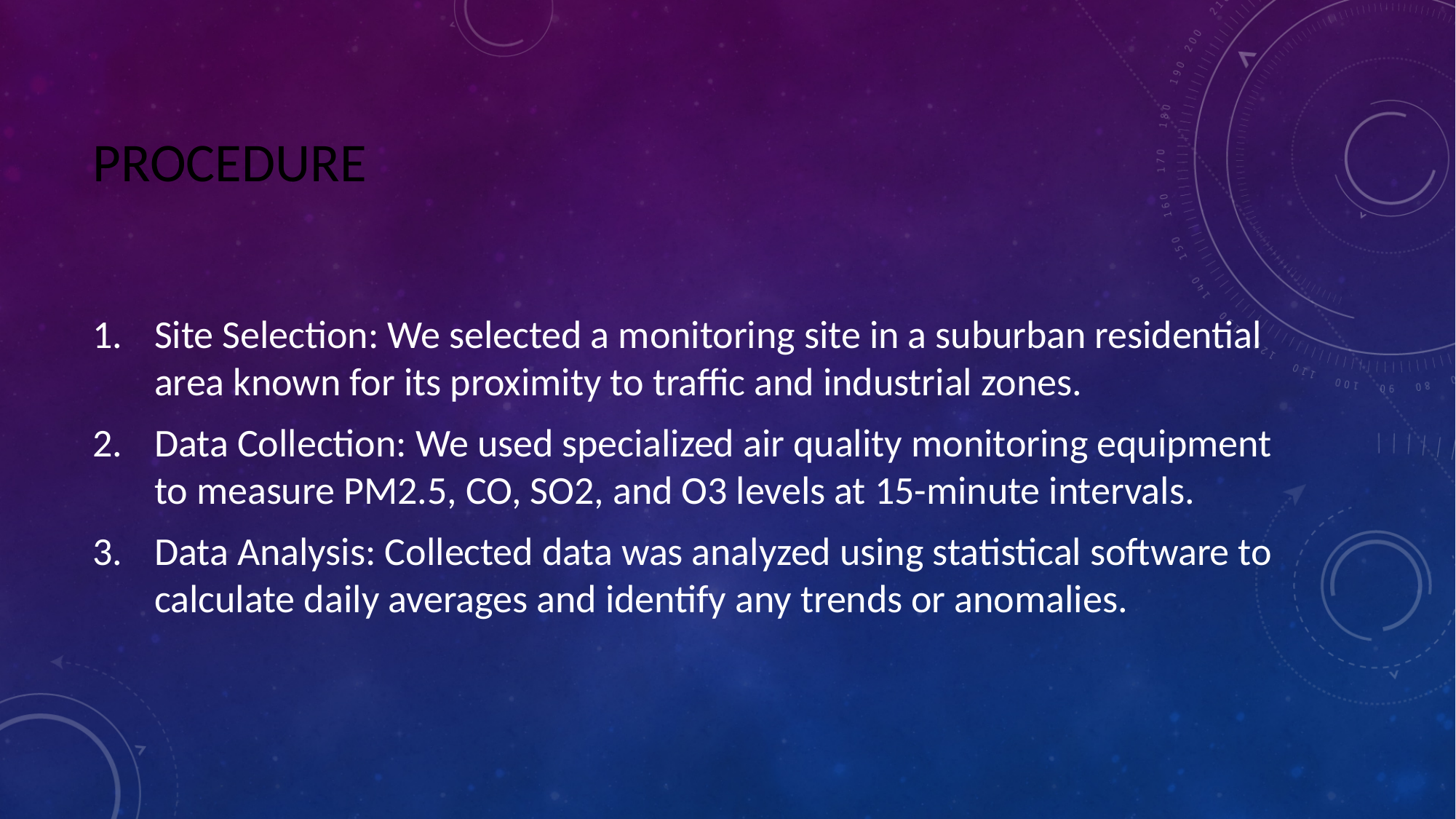

# Procedure
Site Selection: We selected a monitoring site in a suburban residential area known for its proximity to traffic and industrial zones.
Data Collection: We used specialized air quality monitoring equipment to measure PM2.5, CO, SO2, and O3 levels at 15-minute intervals.
Data Analysis: Collected data was analyzed using statistical software to calculate daily averages and identify any trends or anomalies.